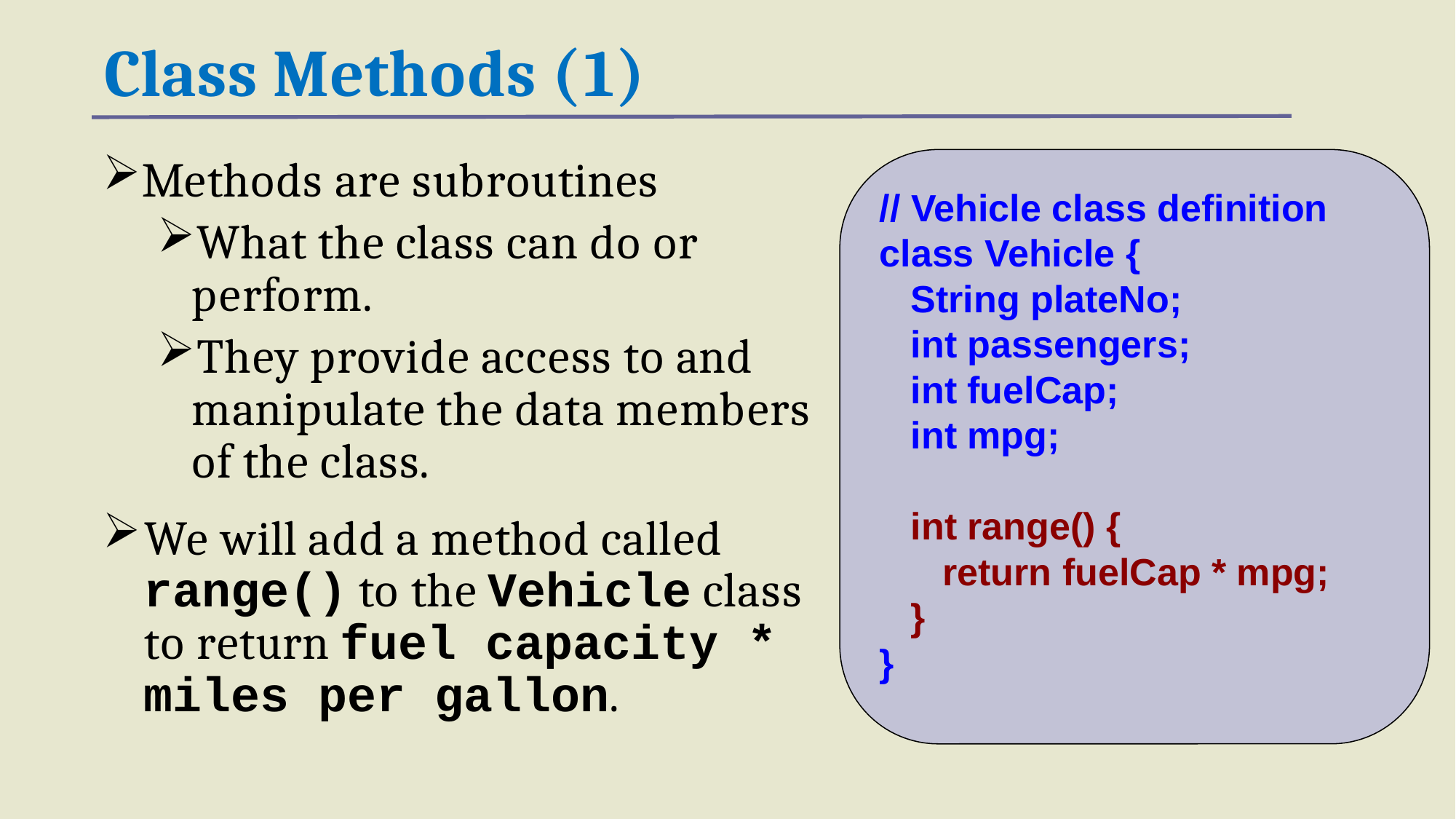

# Class Methods (1)
Methods are subroutines
What the class can do or perform.
They provide access to and manipulate the data members of the class.
We will add a method called range() to the Vehicle class to return fuel capacity * miles per gallon.
// Vehicle class definition
class Vehicle {
   String plateNo;
   int passengers;
   int fuelCap;
   int mpg;

   int range() {
      return fuelCap * mpg;
   }
}